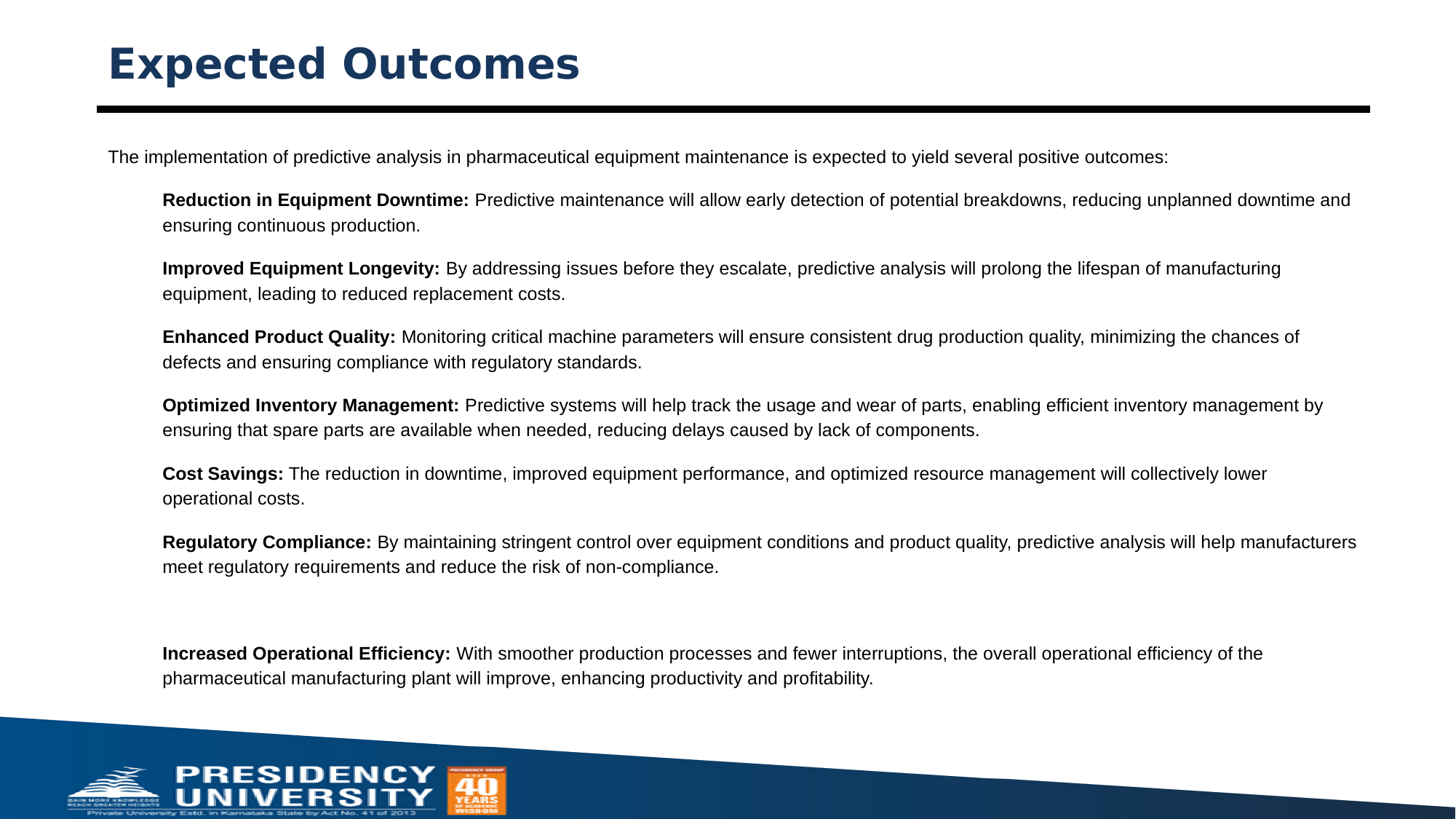

# Expected Outcomes
The implementation of predictive analysis in pharmaceutical equipment maintenance is expected to yield several positive outcomes:
Reduction in Equipment Downtime: Predictive maintenance will allow early detection of potential breakdowns, reducing unplanned downtime and ensuring continuous production.
Improved Equipment Longevity: By addressing issues before they escalate, predictive analysis will prolong the lifespan of manufacturing equipment, leading to reduced replacement costs.
Enhanced Product Quality: Monitoring critical machine parameters will ensure consistent drug production quality, minimizing the chances of defects and ensuring compliance with regulatory standards.
Optimized Inventory Management: Predictive systems will help track the usage and wear of parts, enabling efficient inventory management by ensuring that spare parts are available when needed, reducing delays caused by lack of components.
Cost Savings: The reduction in downtime, improved equipment performance, and optimized resource management will collectively lower operational costs.
Regulatory Compliance: By maintaining stringent control over equipment conditions and product quality, predictive analysis will help manufacturers meet regulatory requirements and reduce the risk of non-compliance.

Increased Operational Efficiency: With smoother production processes and fewer interruptions, the overall operational efficiency of the pharmaceutical manufacturing plant will improve, enhancing productivity and profitability.